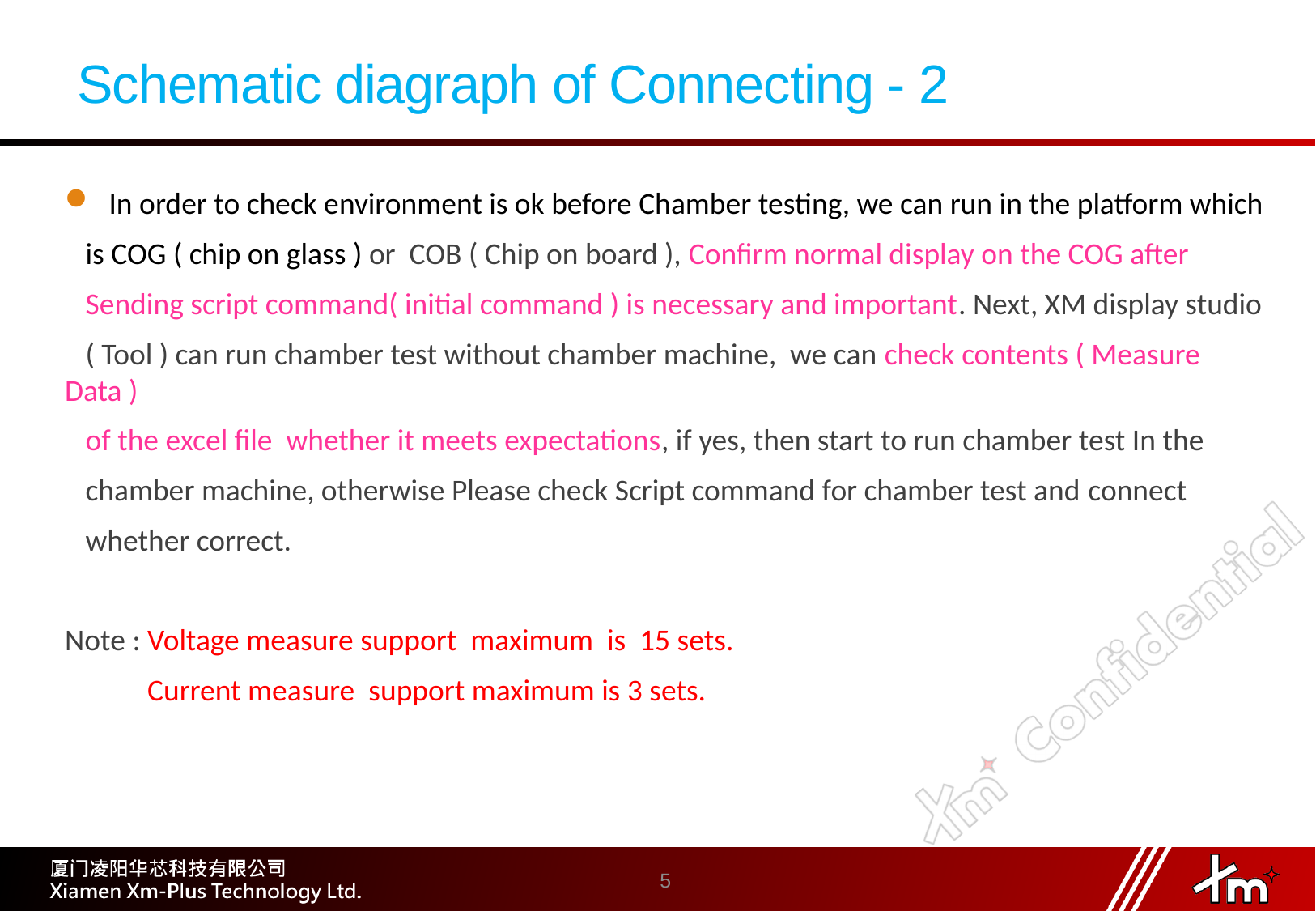

# Schematic diagraph of Connecting - 2
  In order to check environment is ok before Chamber testing, we can run in the platform which
   is COG ( chip on glass ) or  COB ( Chip on board ), Confirm normal display on the COG after
   Sending script command( initial command ) is necessary and important. Next, XM display studio
   ( Tool ) can run chamber test without chamber machine,  we can check contents ( Measure Data )
   of the excel file  whether it meets expectations, if yes, then start to run chamber test In the
   chamber machine, otherwise Please check Script command for chamber test and connect
   whether correct.

Note : Voltage measure support  maximum  is  15 sets.
            Current measure  support maximum is 3 sets.

5